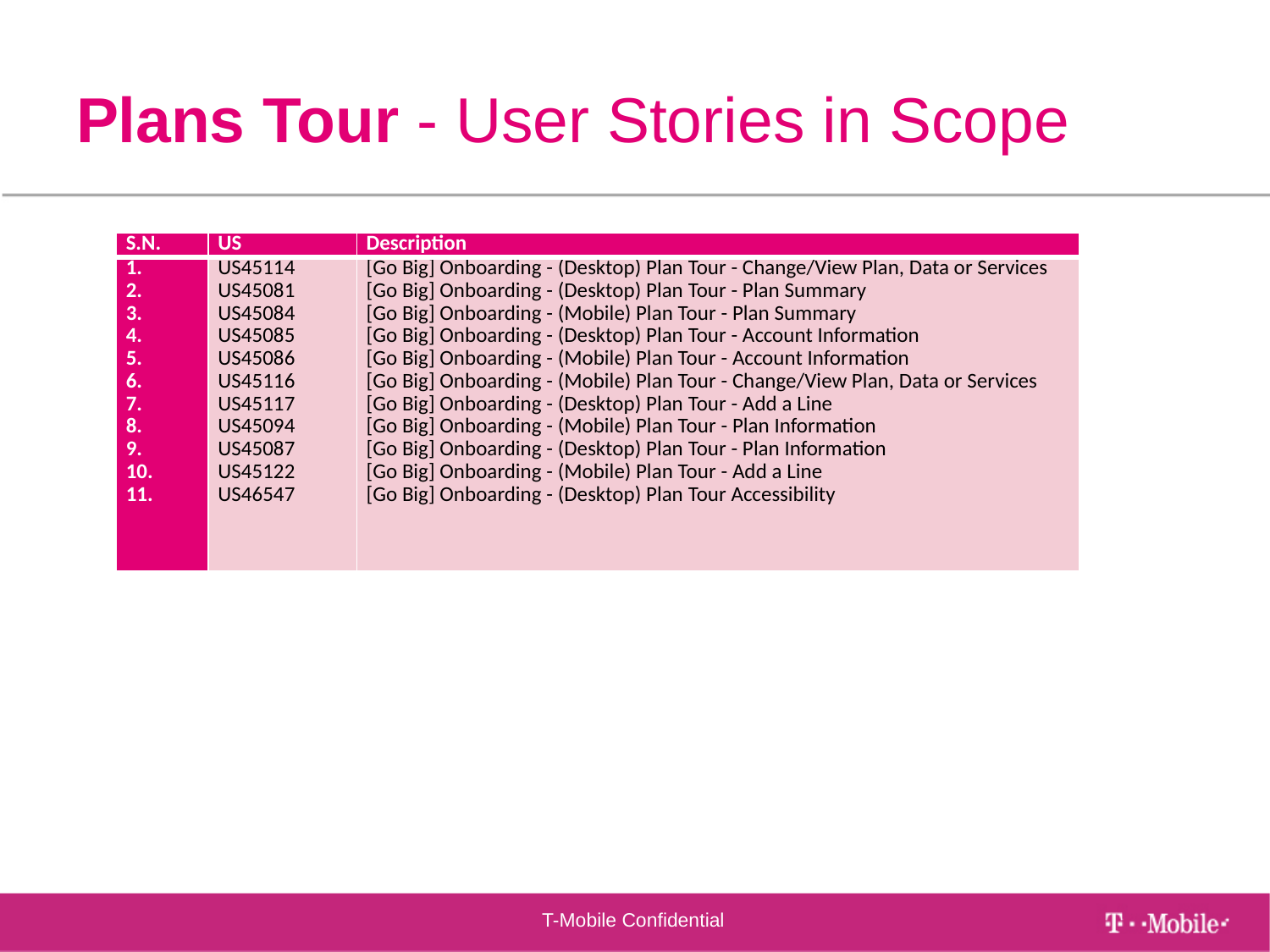

# Plans Tour - User Stories in Scope

| S.N. | US | Description |
| --- | --- | --- |
| 1. 2. 3. 4. 5. 6. 7. 8. 9. 10. 11. | US45114 US45081 US45084 US45085 US45086 US45116 US45117 US45094 US45087 US45122 US46547 | [Go Big] Onboarding - (Desktop) Plan Tour - Change/View Plan, Data or Services [Go Big] Onboarding - (Desktop) Plan Tour - Plan Summary [Go Big] Onboarding - (Mobile) Plan Tour - Plan Summary [Go Big] Onboarding - (Desktop) Plan Tour - Account Information [Go Big] Onboarding - (Mobile) Plan Tour - Account Information [Go Big] Onboarding - (Mobile) Plan Tour - Change/View Plan, Data or Services [Go Big] Onboarding - (Desktop) Plan Tour - Add a Line [Go Big] Onboarding - (Mobile) Plan Tour - Plan Information [Go Big] Onboarding - (Desktop) Plan Tour - Plan Information [Go Big] Onboarding - (Mobile) Plan Tour - Add a Line [Go Big] Onboarding - (Desktop) Plan Tour Accessibility |
T-Mobile Confidential